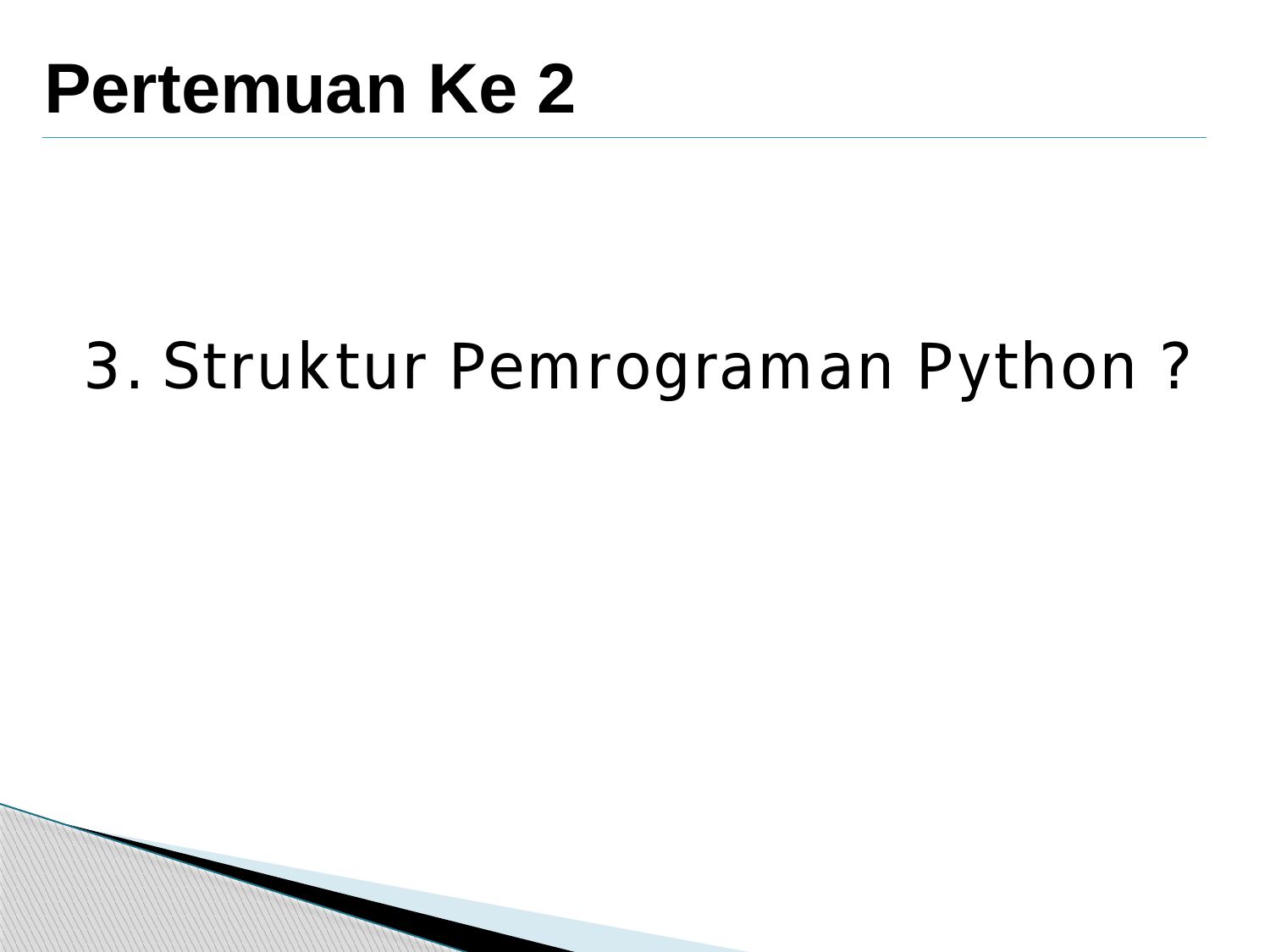

Pertemuan Ke 2
3. Struktur Pemrograman Python ?